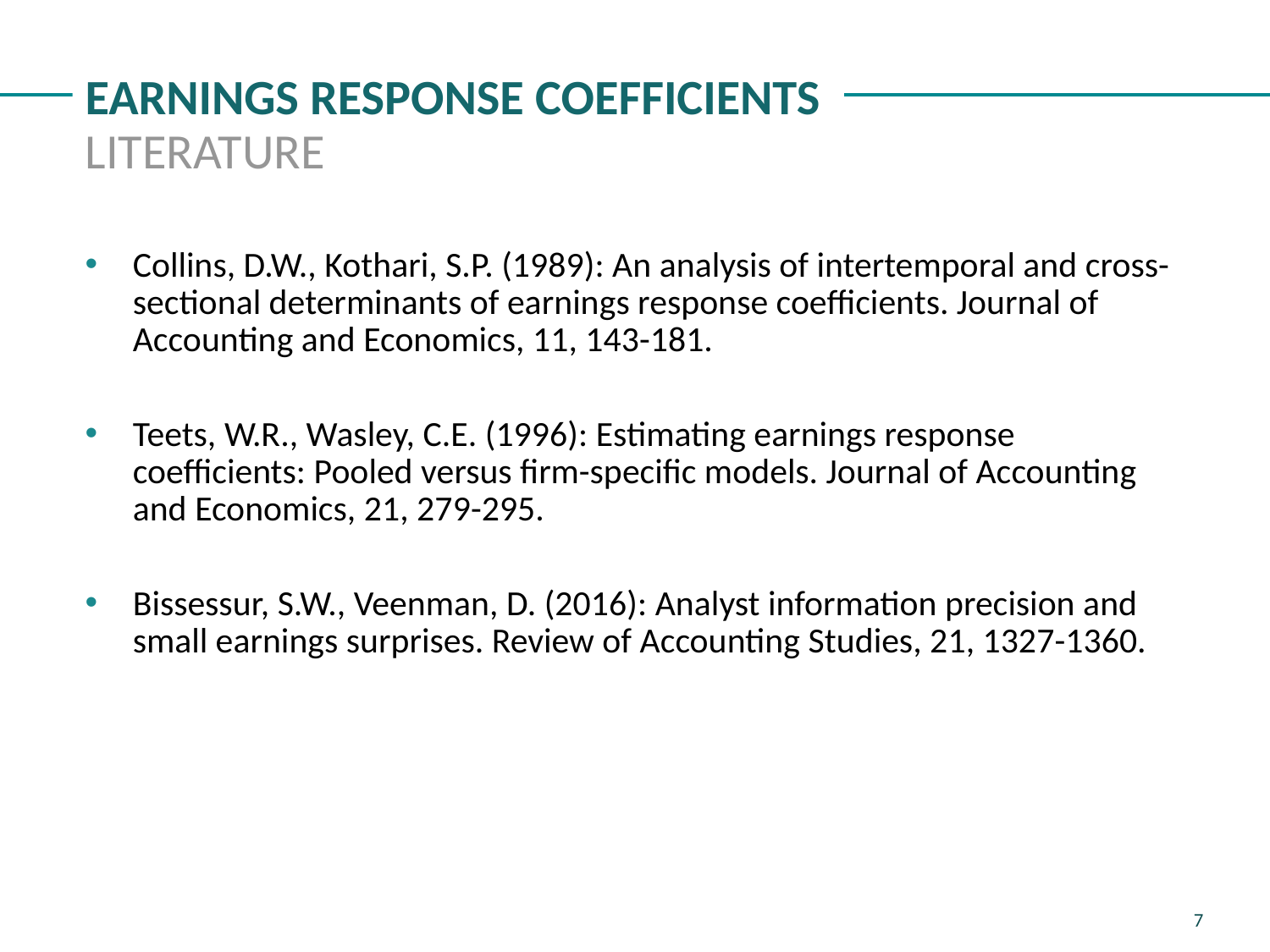

# Earnings Response Coefficients
Literature
Collins, D.W., Kothari, S.P. (1989): An analysis of intertemporal and cross-sectional determinants of earnings response coefficients. Journal of Accounting and Economics, 11, 143-181.

Teets, W.R., Wasley, C.E. (1996): Estimating earnings response coefficients: Pooled versus firm-specific models. Journal of Accounting and Economics, 21, 279-295.

Bissessur, S.W., Veenman, D. (2016): Analyst information precision and small earnings surprises. Review of Accounting Studies, 21, 1327-1360.
7